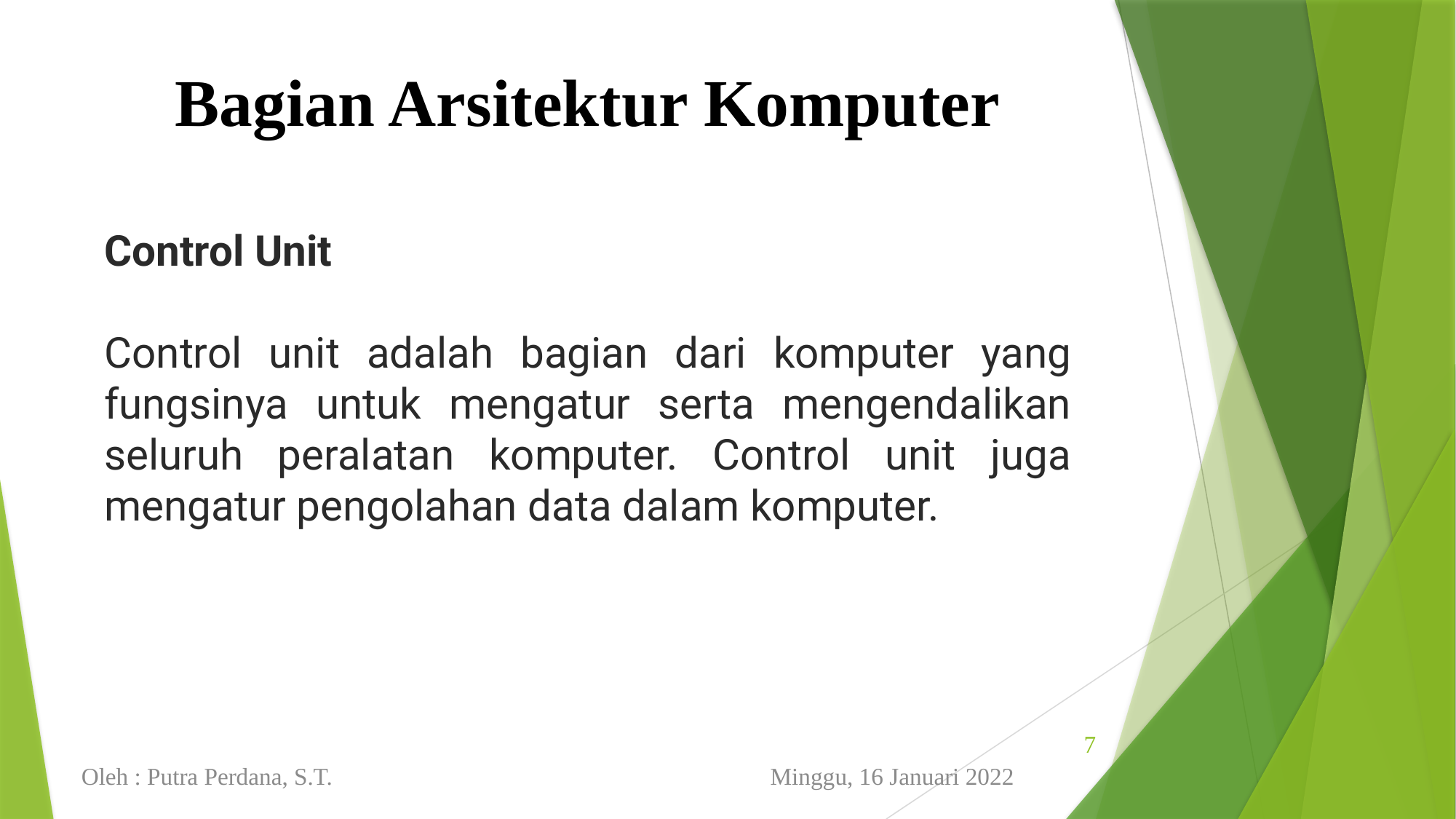

Bagian Arsitektur Komputer
Control Unit

Control unit adalah bagian dari komputer yang fungsinya untuk mengatur serta mengendalikan seluruh peralatan komputer. Control unit juga mengatur pengolahan data dalam komputer.
7
Minggu, 16 Januari 2022
Oleh : Putra Perdana, S.T.